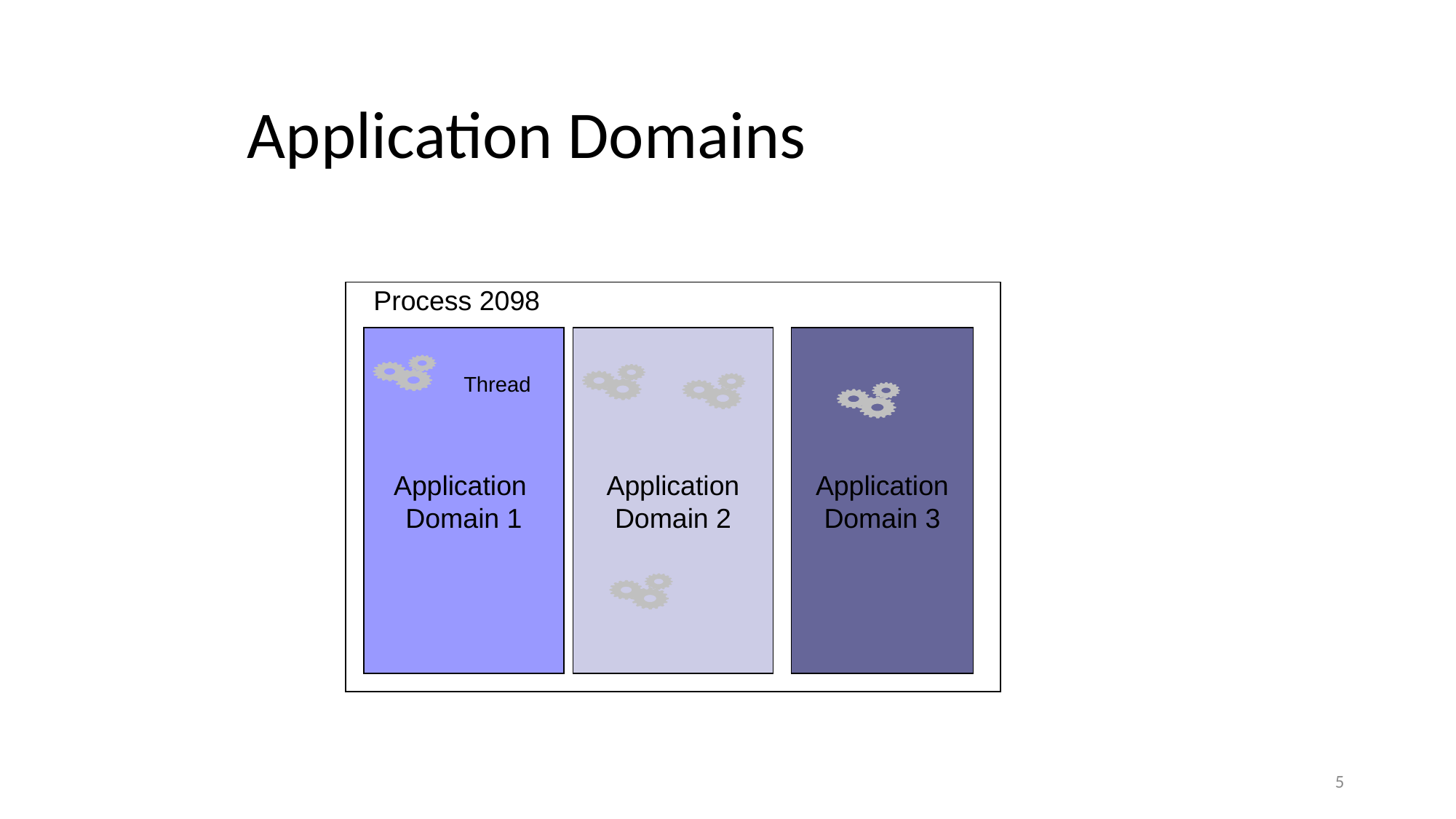

Application Domains
Process 2098

Application
Domain 1
Application
Domain 2
Application
Domain 3

Thread

5